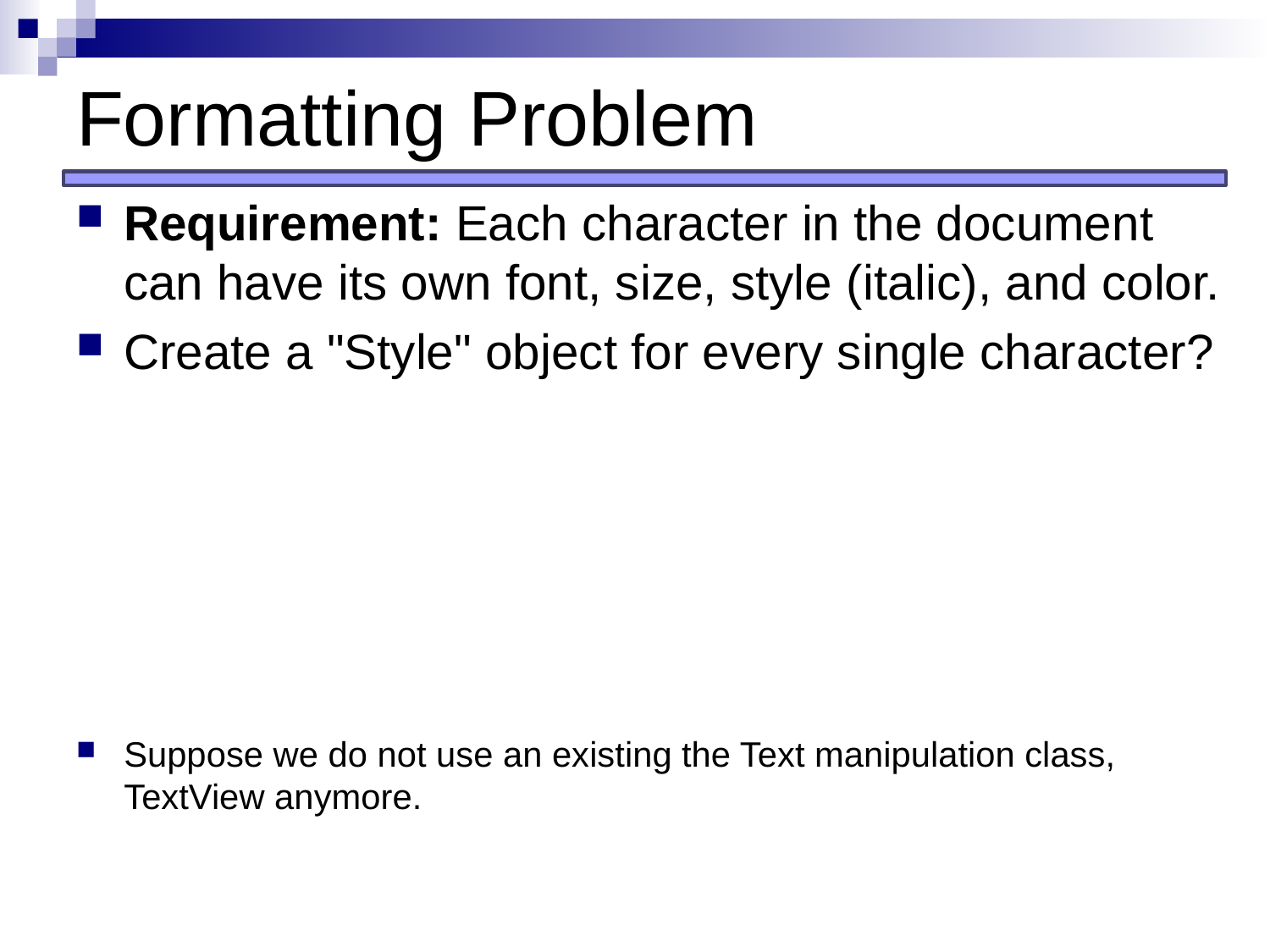

# Formatting Problem
Requirement: Each character in the document can have its own font, size, style (italic), and color.
Create a "Style" object for every single character?

Suppose we do not use an existing the Text manipulation class, TextView anymore.